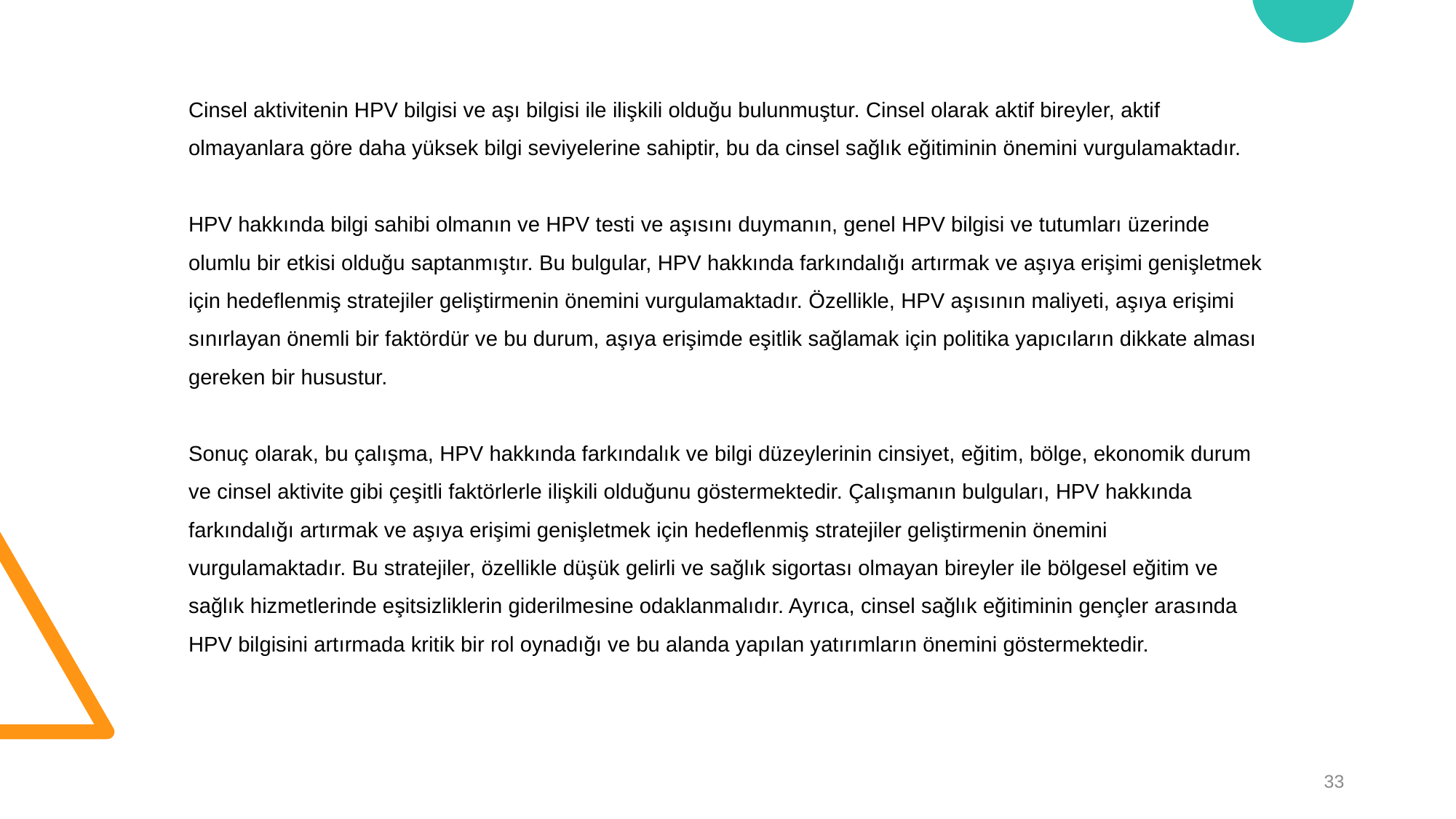

Cinsel aktivitenin HPV bilgisi ve aşı bilgisi ile ilişkili olduğu bulunmuştur. Cinsel olarak aktif bireyler, aktif olmayanlara göre daha yüksek bilgi seviyelerine sahiptir, bu da cinsel sağlık eğitiminin önemini vurgulamaktadır.

HPV hakkında bilgi sahibi olmanın ve HPV testi ve aşısını duymanın, genel HPV bilgisi ve tutumları üzerinde olumlu bir etkisi olduğu saptanmıştır. Bu bulgular, HPV hakkında farkındalığı artırmak ve aşıya erişimi genişletmek için hedeflenmiş stratejiler geliştirmenin önemini vurgulamaktadır. Özellikle, HPV aşısının maliyeti, aşıya erişimi sınırlayan önemli bir faktördür ve bu durum, aşıya erişimde eşitlik sağlamak için politika yapıcıların dikkate alması gereken bir husustur.

Sonuç olarak, bu çalışma, HPV hakkında farkındalık ve bilgi düzeylerinin cinsiyet, eğitim, bölge, ekonomik durum ve cinsel aktivite gibi çeşitli faktörlerle ilişkili olduğunu göstermektedir. Çalışmanın bulguları, HPV hakkında farkındalığı artırmak ve aşıya erişimi genişletmek için hedeflenmiş stratejiler geliştirmenin önemini vurgulamaktadır. Bu stratejiler, özellikle düşük gelirli ve sağlık sigortası olmayan bireyler ile bölgesel eğitim ve sağlık hizmetlerinde eşitsizliklerin giderilmesine odaklanmalıdır. Ayrıca, cinsel sağlık eğitiminin gençler arasında HPV bilgisini artırmada kritik bir rol oynadığı ve bu alanda yapılan yatırımların önemini göstermektedir.

33